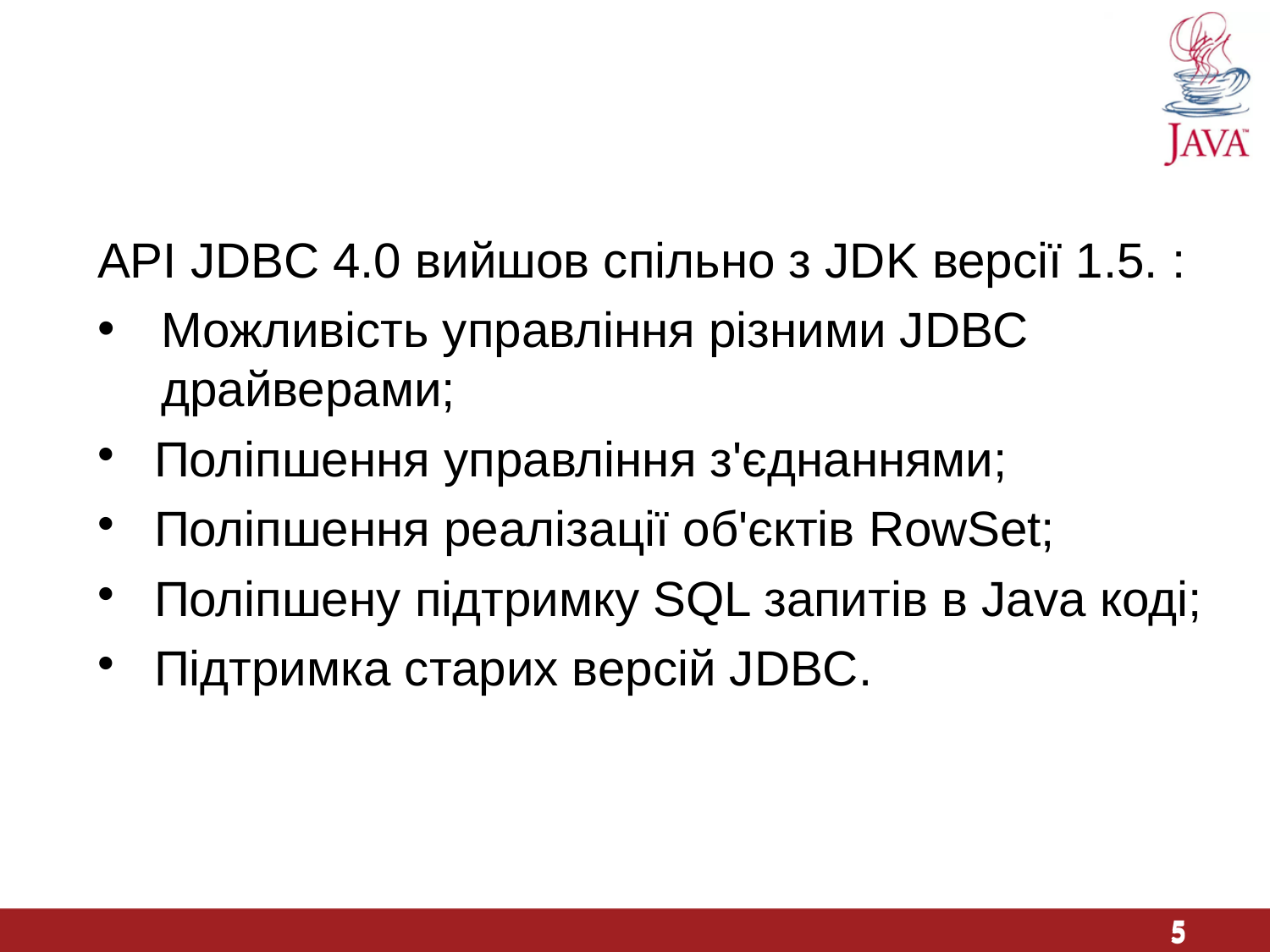

версії JDBC
API JDBC 4.0 вийшов спільно з JDK версії 1.5. :
Можливість управління різними JDBC драйверами;
  Поліпшення управління з'єднаннями;
  Поліпшення реалізації об'єктів RowSet;
  Поліпшену підтримку SQL запитів в Java коді;
  Підтримка старих версій JDBC.